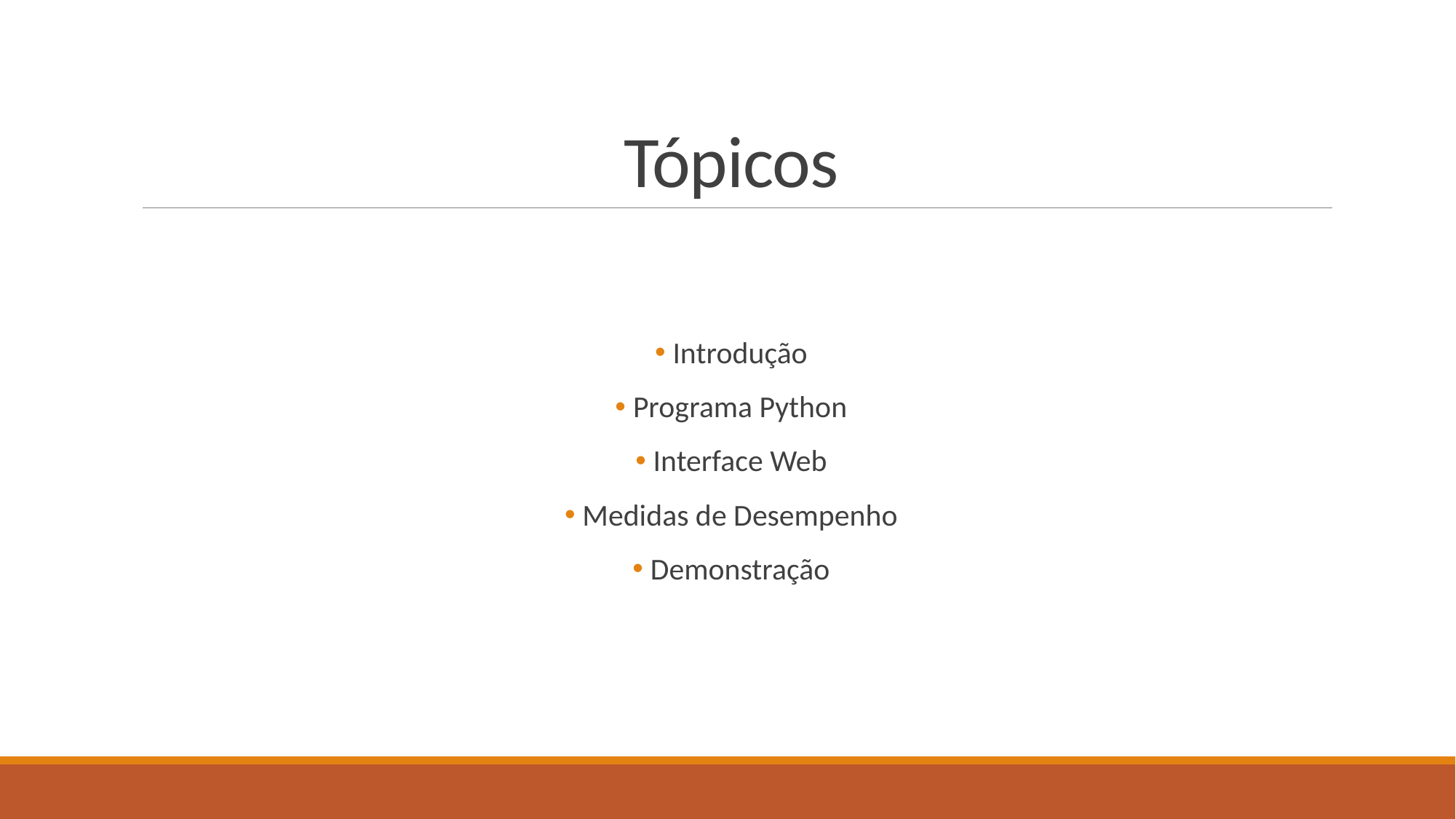

# Tópicos

 Introdução
 Programa Python
 Interface Web
 Medidas de Desempenho
 Demonstração